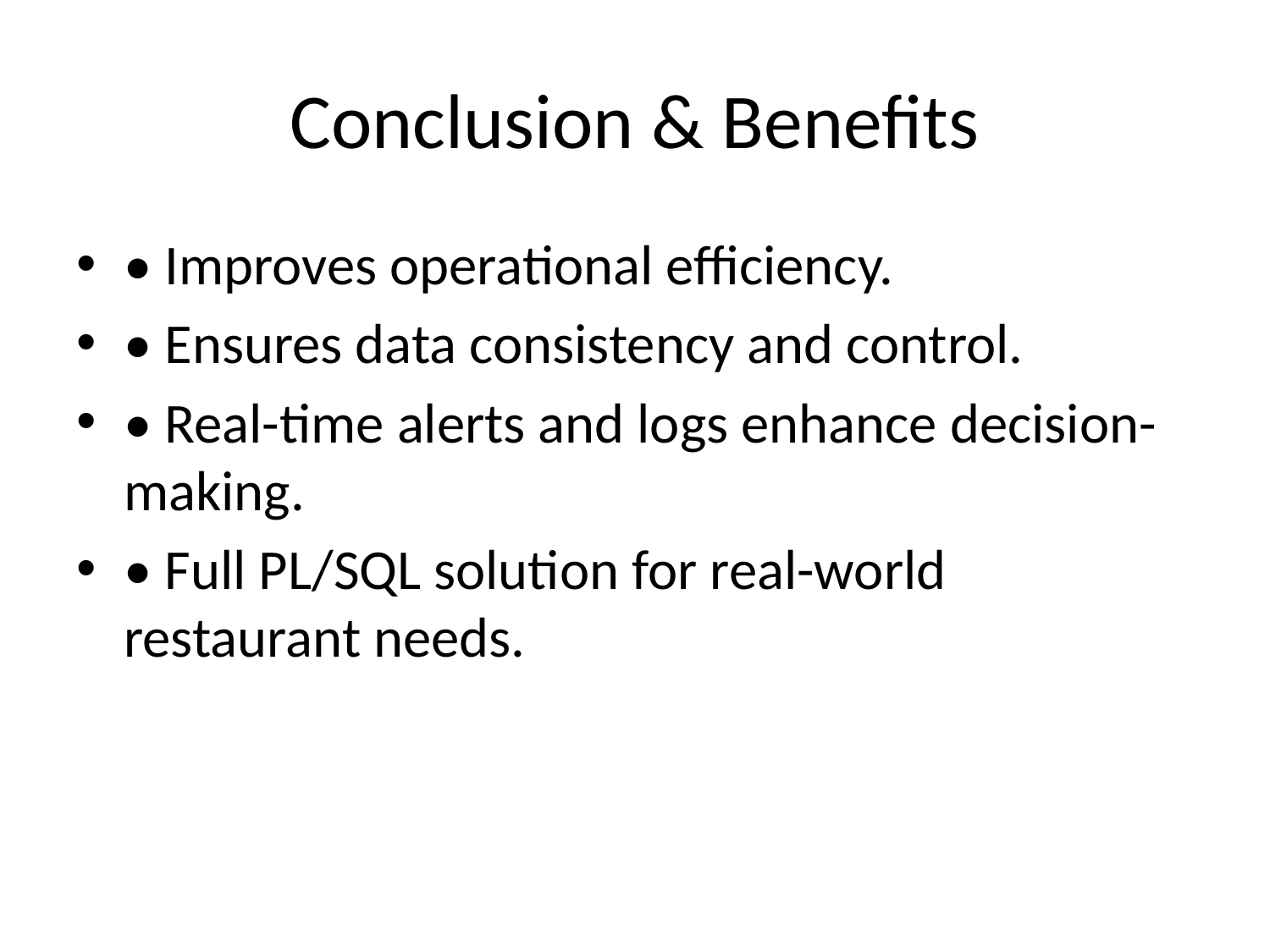

# Conclusion & Benefits
• Improves operational efficiency.
• Ensures data consistency and control.
• Real-time alerts and logs enhance decision-making.
• Full PL/SQL solution for real-world restaurant needs.